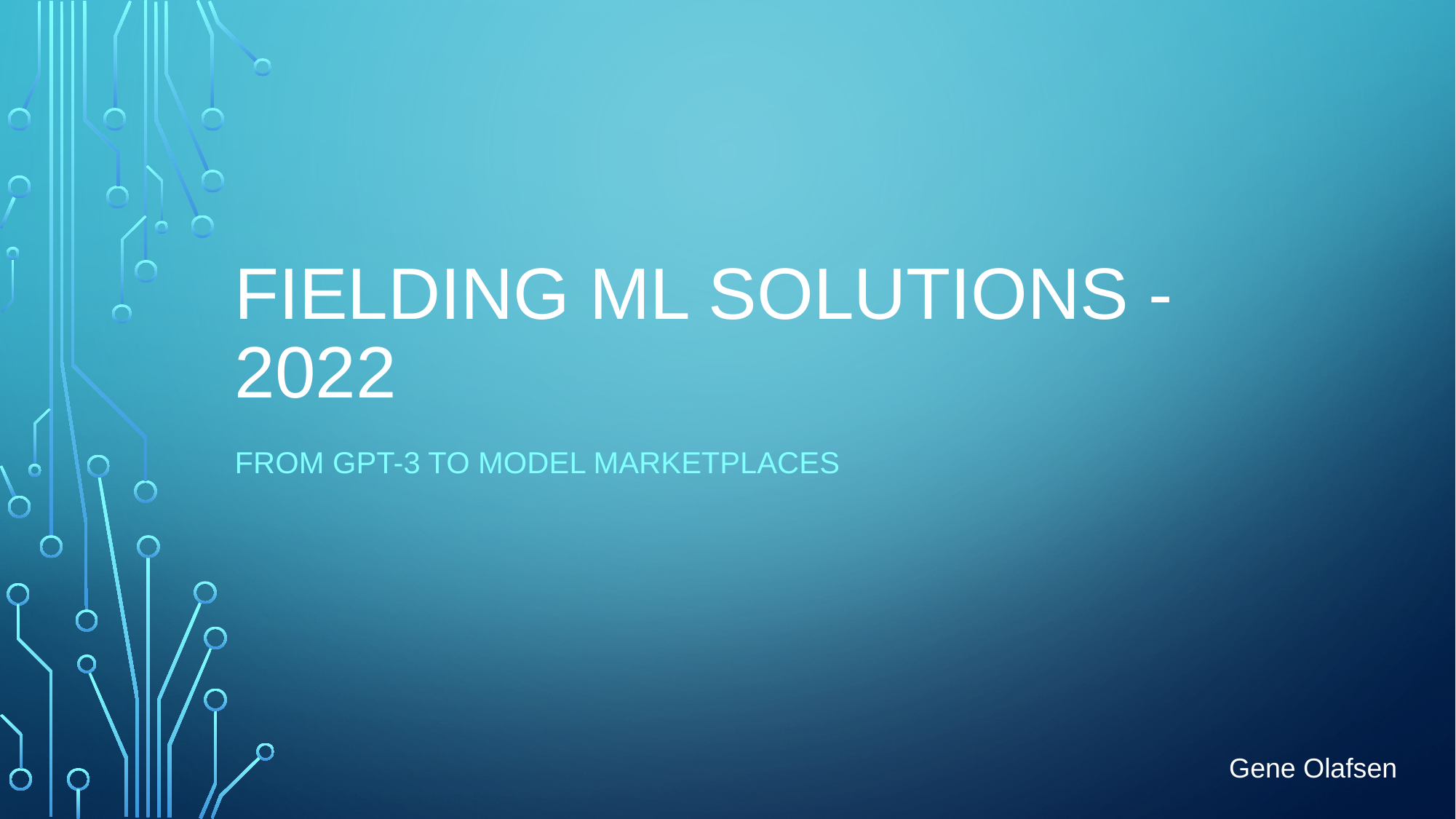

# fielding ML solutions - 2022
From GPT-3 to Model marketplaces
Gene Olafsen